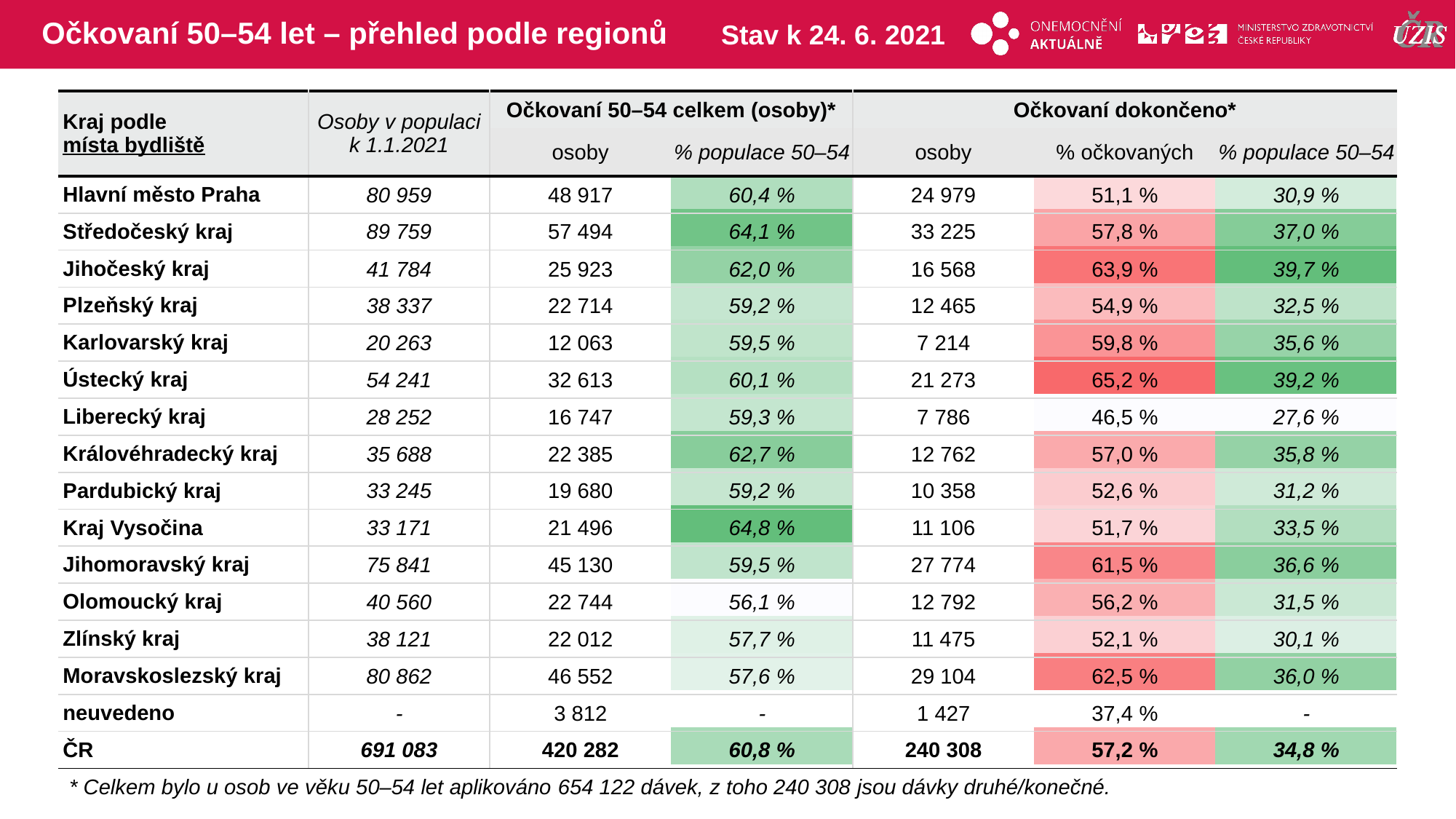

# Očkovaní 50–54 let – přehled podle regionů
Stav k 24. 6. 2021
| Kraj podle místa bydliště | Osoby v populaci k 1.1.2021 | Očkovaní 50–54 celkem (osoby)\* |  | Očkovaní dokončeno\* |  |  |
| --- | --- | --- | --- | --- | --- | --- |
|  |  | osoby | % populace 50–54 | osoby | % očkovaných | % populace 50–54 |
| Hlavní město Praha | 80 959 | 48 917 | 60,4 % | 24 979 | 51,1 % | 30,9 % |
| Středočeský kraj | 89 759 | 57 494 | 64,1 % | 33 225 | 57,8 % | 37,0 % |
| Jihočeský kraj | 41 784 | 25 923 | 62,0 % | 16 568 | 63,9 % | 39,7 % |
| Plzeňský kraj | 38 337 | 22 714 | 59,2 % | 12 465 | 54,9 % | 32,5 % |
| Karlovarský kraj | 20 263 | 12 063 | 59,5 % | 7 214 | 59,8 % | 35,6 % |
| Ústecký kraj | 54 241 | 32 613 | 60,1 % | 21 273 | 65,2 % | 39,2 % |
| Liberecký kraj | 28 252 | 16 747 | 59,3 % | 7 786 | 46,5 % | 27,6 % |
| Královéhradecký kraj | 35 688 | 22 385 | 62,7 % | 12 762 | 57,0 % | 35,8 % |
| Pardubický kraj | 33 245 | 19 680 | 59,2 % | 10 358 | 52,6 % | 31,2 % |
| Kraj Vysočina | 33 171 | 21 496 | 64,8 % | 11 106 | 51,7 % | 33,5 % |
| Jihomoravský kraj | 75 841 | 45 130 | 59,5 % | 27 774 | 61,5 % | 36,6 % |
| Olomoucký kraj | 40 560 | 22 744 | 56,1 % | 12 792 | 56,2 % | 31,5 % |
| Zlínský kraj | 38 121 | 22 012 | 57,7 % | 11 475 | 52,1 % | 30,1 % |
| Moravskoslezský kraj | 80 862 | 46 552 | 57,6 % | 29 104 | 62,5 % | 36,0 % |
| neuvedeno | - | 3 812 | - | 1 427 | 37,4 % | - |
| ČR | 691 083 | 420 282 | 60,8 % | 240 308 | 57,2 % | 34,8 % |
|  |  |  |  |  |  |
| --- | --- | --- | --- | --- | --- |
|  |  |  |  |  |  |
|  |  |  |  |  |  |
|  |  |  |  |  |  |
|  |  |  |  |  |  |
|  |  |  |  |  |  |
|  |  |  |  |  |  |
|  |  |  |  |  |  |
|  |  |  |  |  |  |
|  |  |  |  |  |  |
|  |  |  |  |  |  |
|  |  |  |  |  |  |
|  |  |  |  |  |  |
|  |  |  |  |  |  |
|  |  |  |  |  |  |
|  |  |  |  |  |  |
* Celkem bylo u osob ve věku 50–54 let aplikováno 654 122 dávek, z toho 240 308 jsou dávky druhé/konečné.